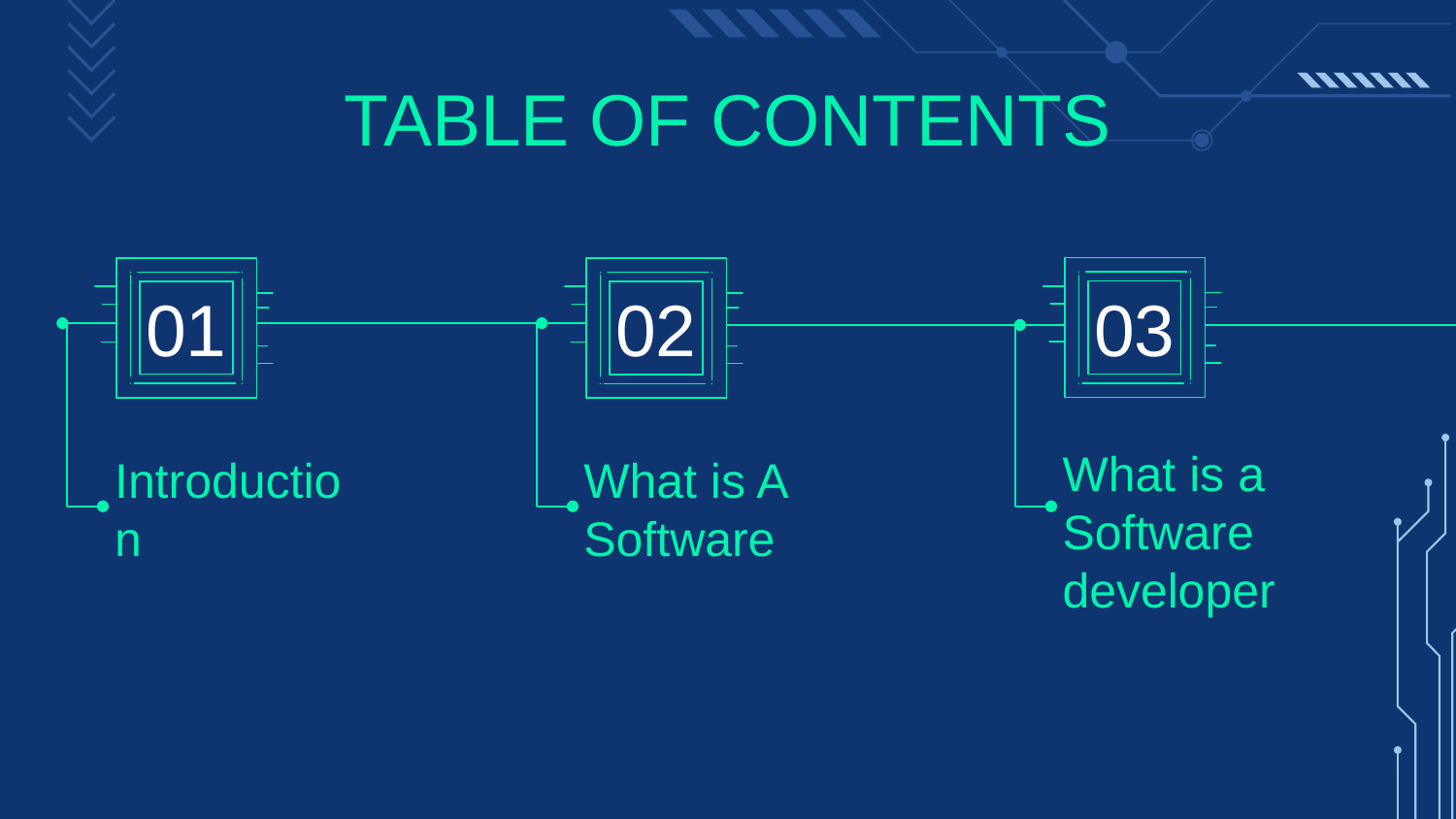

# TABLE OF CONTENTS
01
02
03
Introduction
What is A Software
What is a Software developer